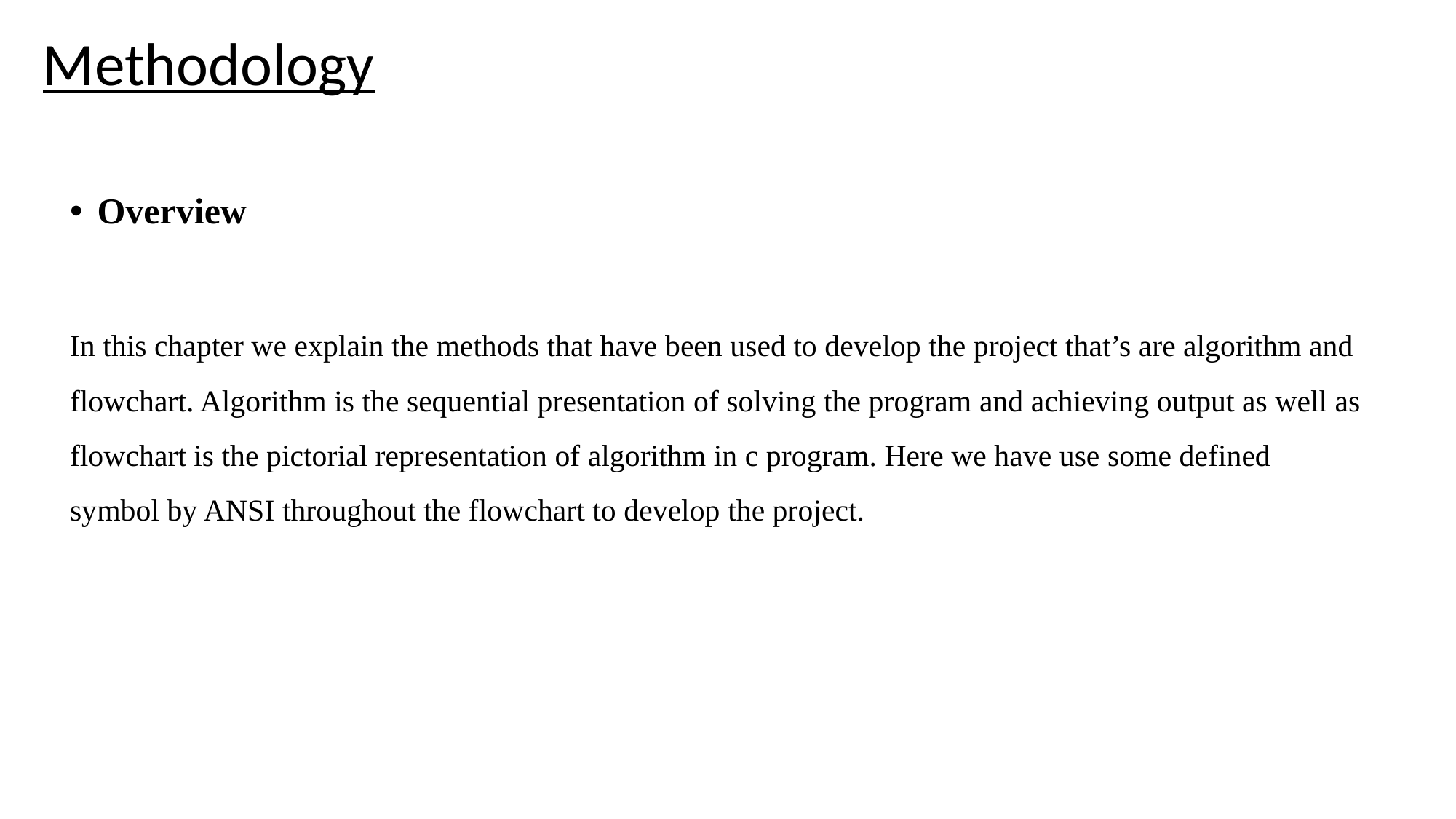

# Methodology
Overview

In this chapter we explain the methods that have been used to develop the project that’s are algorithm and flowchart. Algorithm is the sequential presentation of solving the program and achieving output as well as flowchart is the pictorial representation of algorithm in c program. Here we have use some defined symbol by ANSI throughout the flowchart to develop the project.